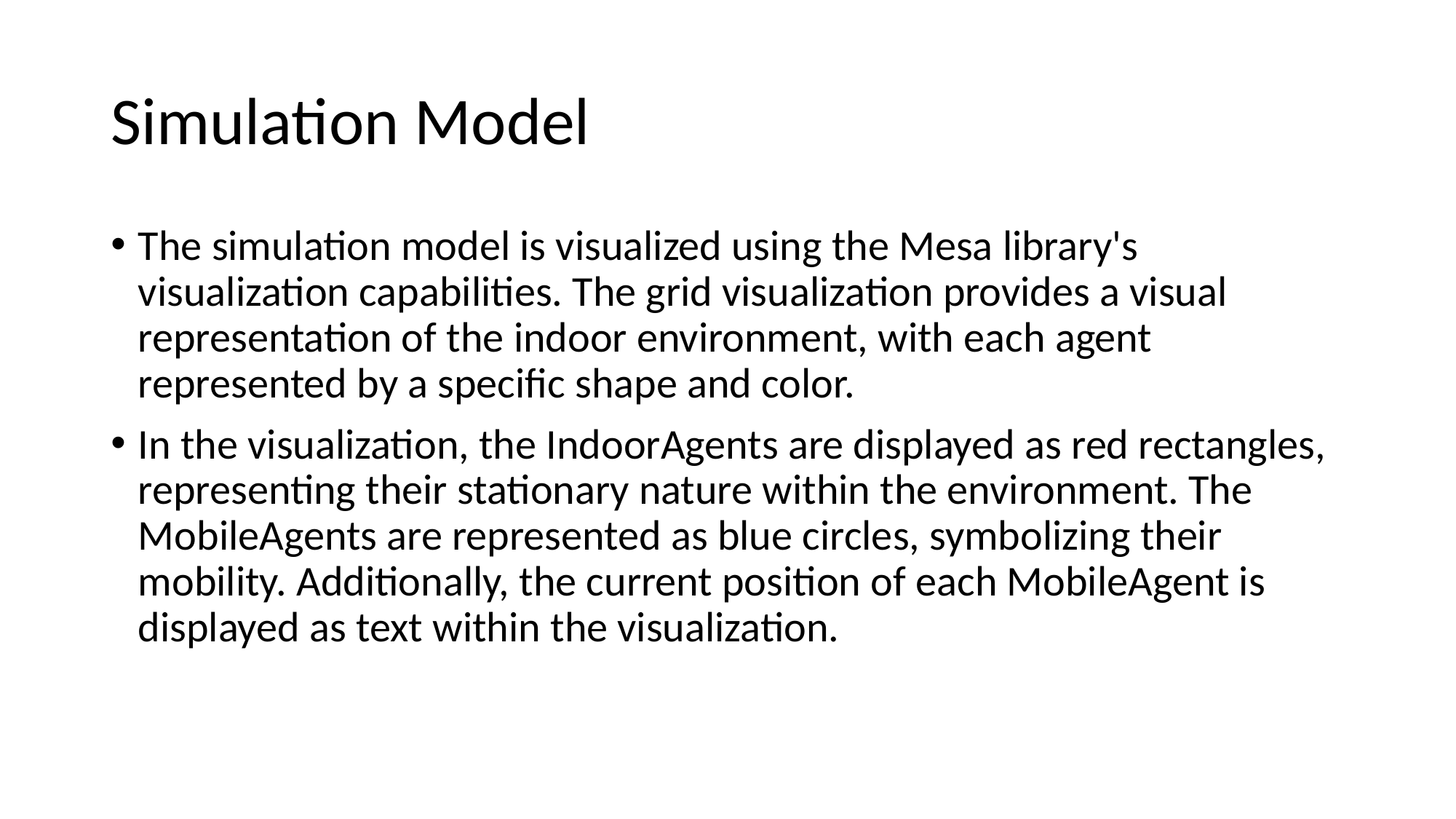

# Simulation Model
The simulation model is visualized using the Mesa library's visualization capabilities. The grid visualization provides a visual representation of the indoor environment, with each agent represented by a specific shape and color.
In the visualization, the IndoorAgents are displayed as red rectangles, representing their stationary nature within the environment. The MobileAgents are represented as blue circles, symbolizing their mobility. Additionally, the current position of each MobileAgent is displayed as text within the visualization.